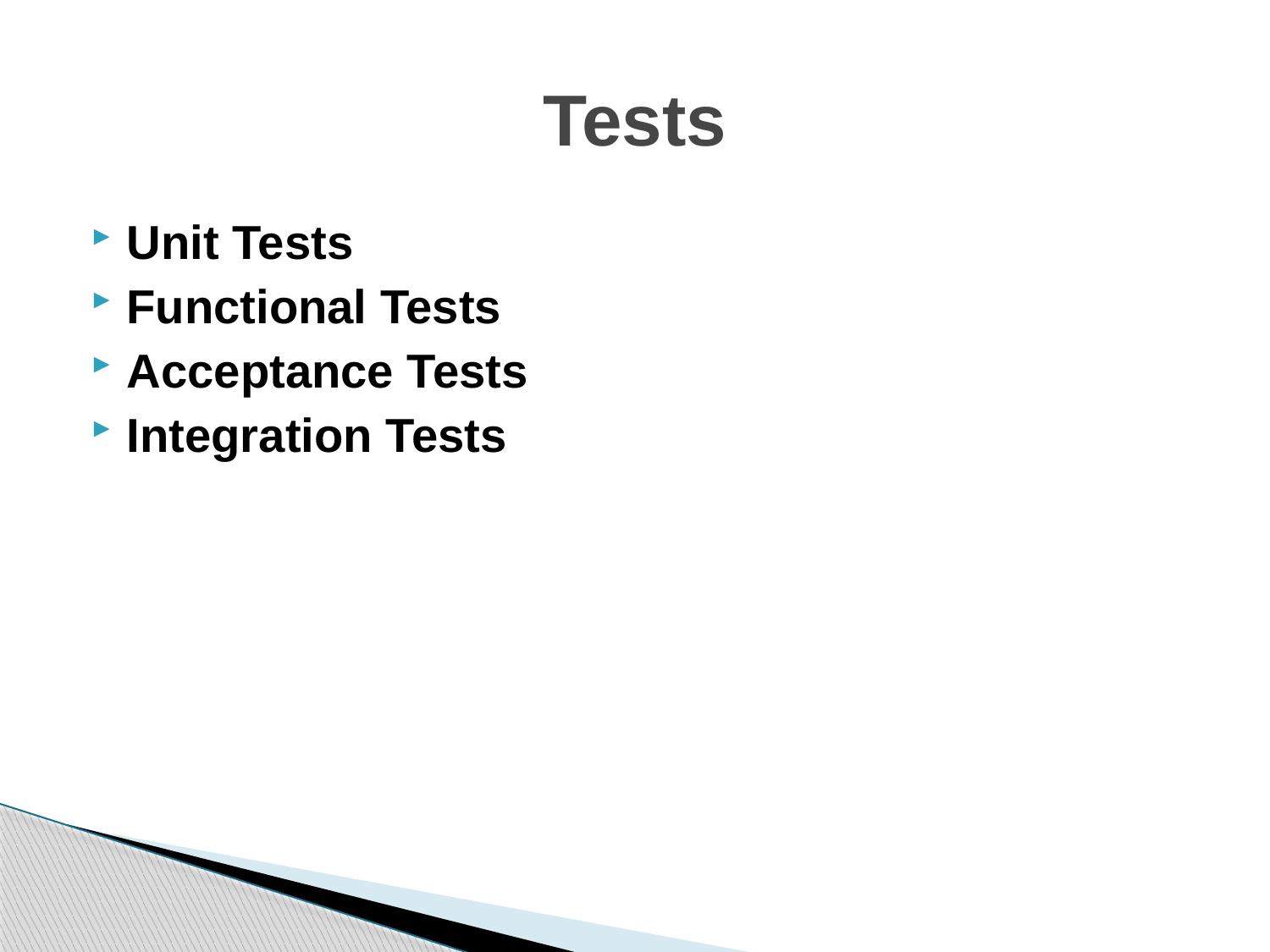

# Tests
Unit Tests
Functional Tests
Acceptance Tests
Integration Tests